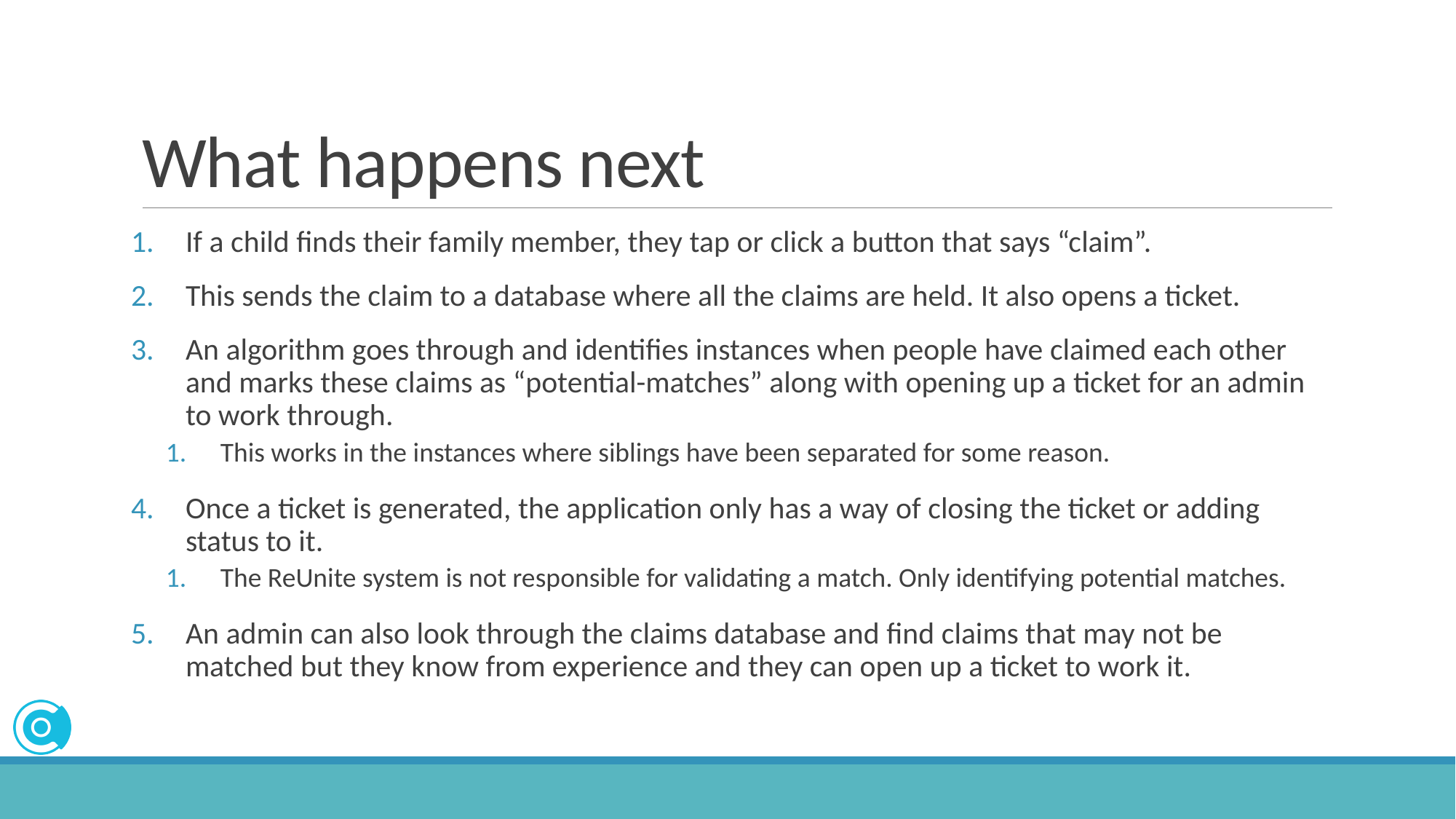

# What happens next
If a child finds their family member, they tap or click a button that says “claim”.
This sends the claim to a database where all the claims are held. It also opens a ticket.
An algorithm goes through and identifies instances when people have claimed each other and marks these claims as “potential-matches” along with opening up a ticket for an admin to work through.
This works in the instances where siblings have been separated for some reason.
Once a ticket is generated, the application only has a way of closing the ticket or adding status to it.
The ReUnite system is not responsible for validating a match. Only identifying potential matches.
An admin can also look through the claims database and find claims that may not be matched but they know from experience and they can open up a ticket to work it.